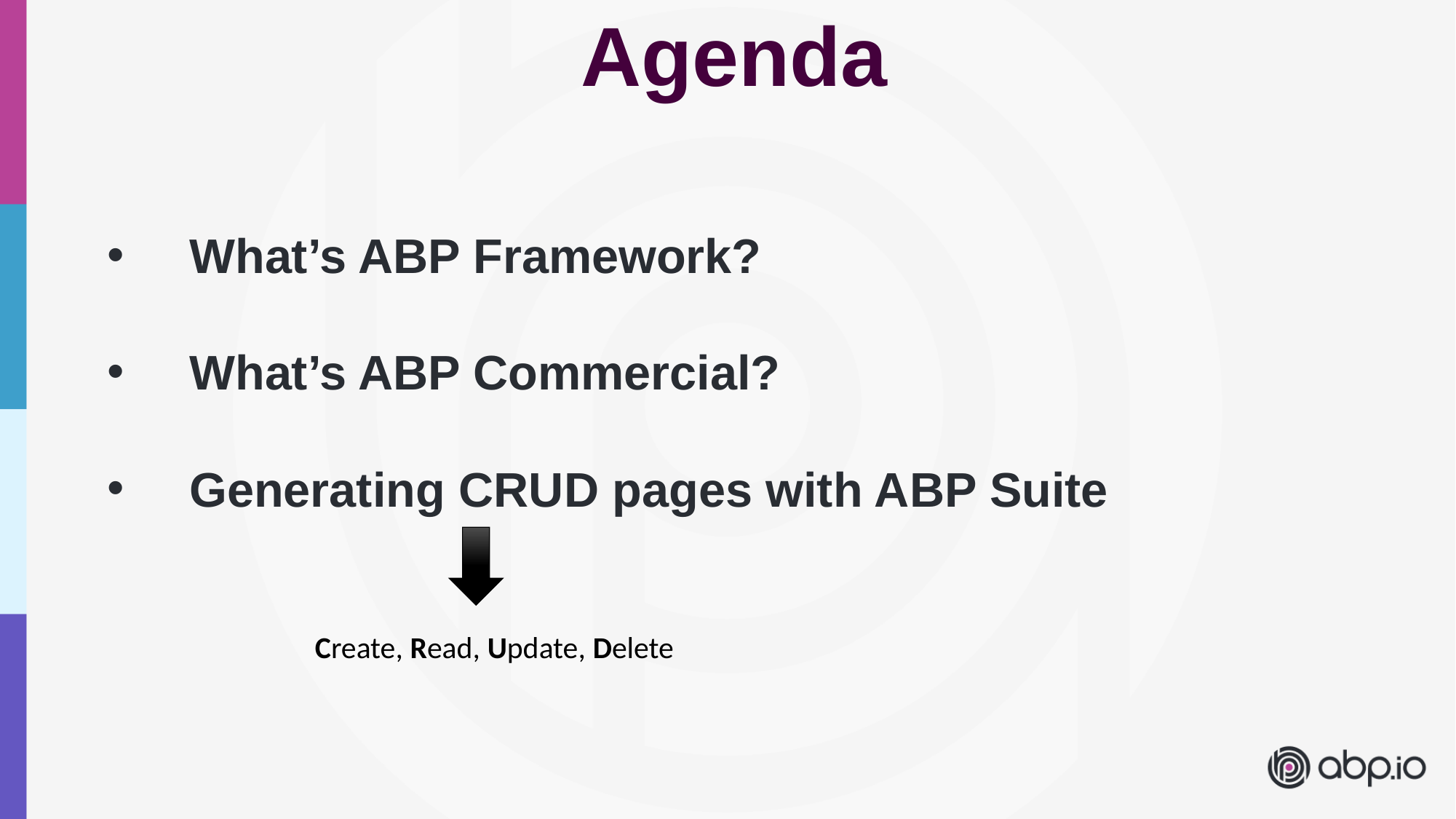

Agenda
What’s ABP Framework?

What’s ABP Commercial?

Generating CRUD pages with ABP Suite

Create, Read, Update, Delete